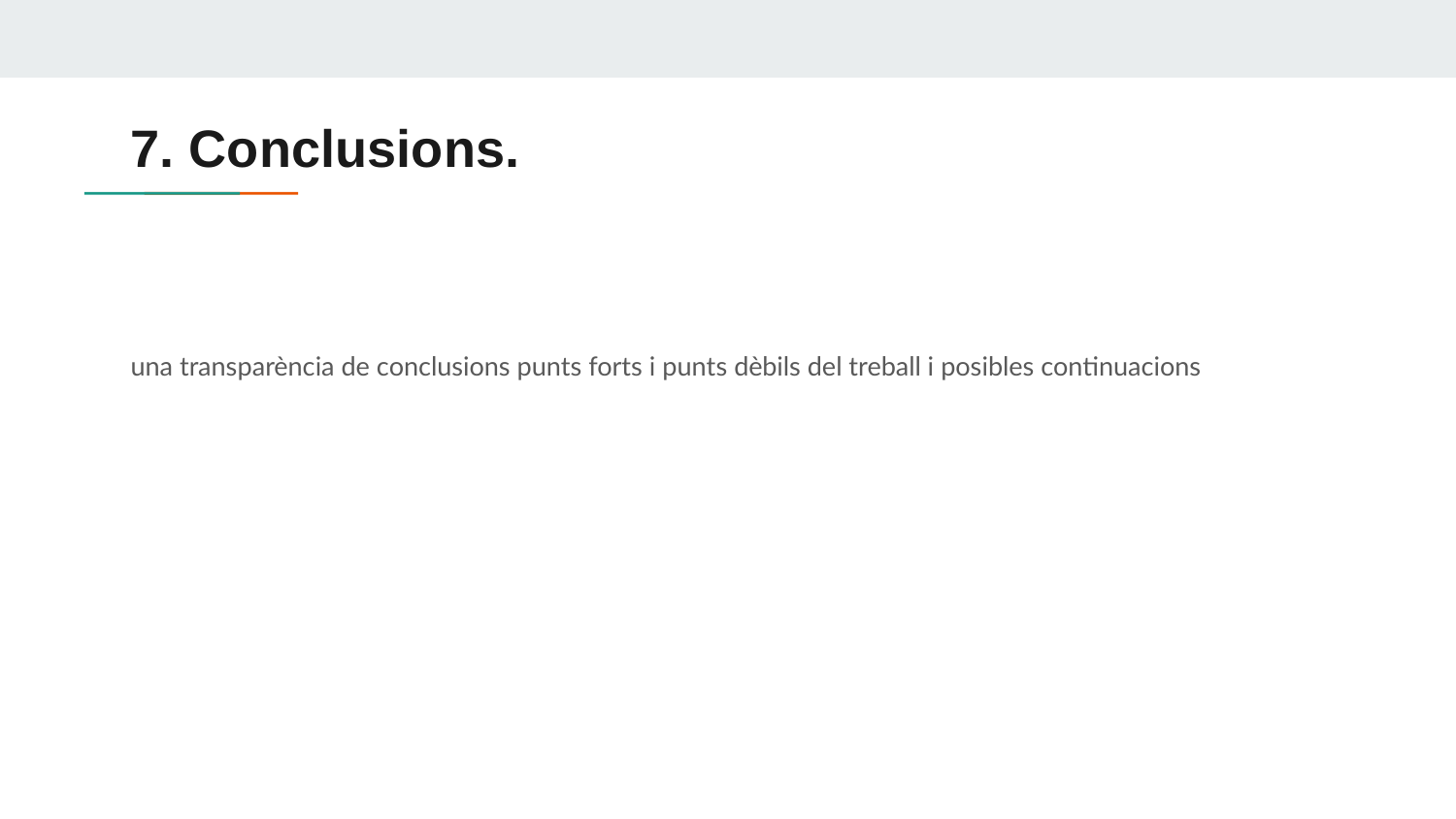

# 7. Conclusions.
una transparència de conclusions punts forts i punts dèbils del treball i posibles continuacions